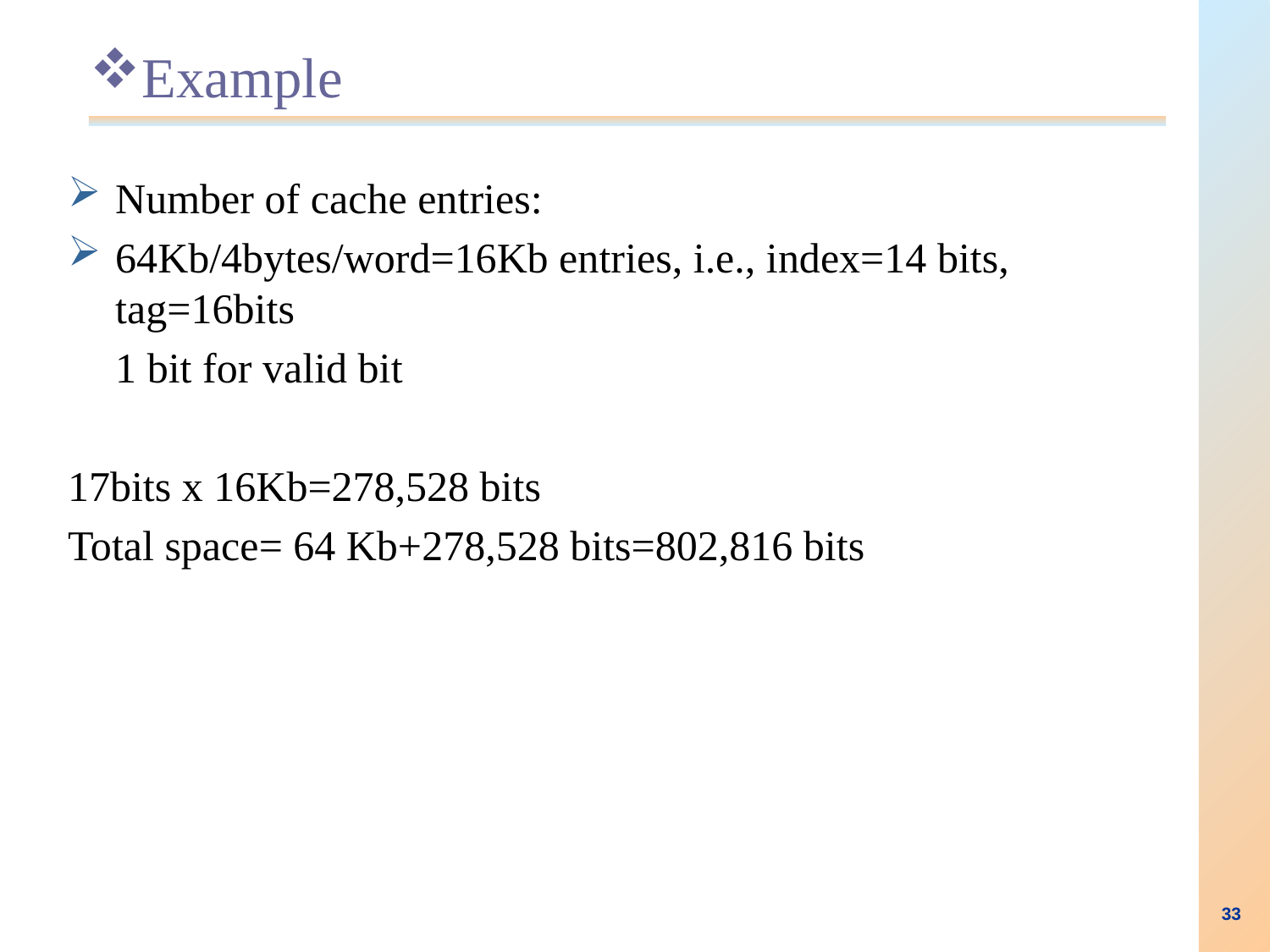

# Example
Number of cache entries:
64Kb/4bytes/word=16Kb entries, i.e., index=14 bits, tag=16bits
	1 bit for valid bit

17bits x 16Kb=278,528 bits
Total space= 64 Kb+278,528 bits=802,816 bits